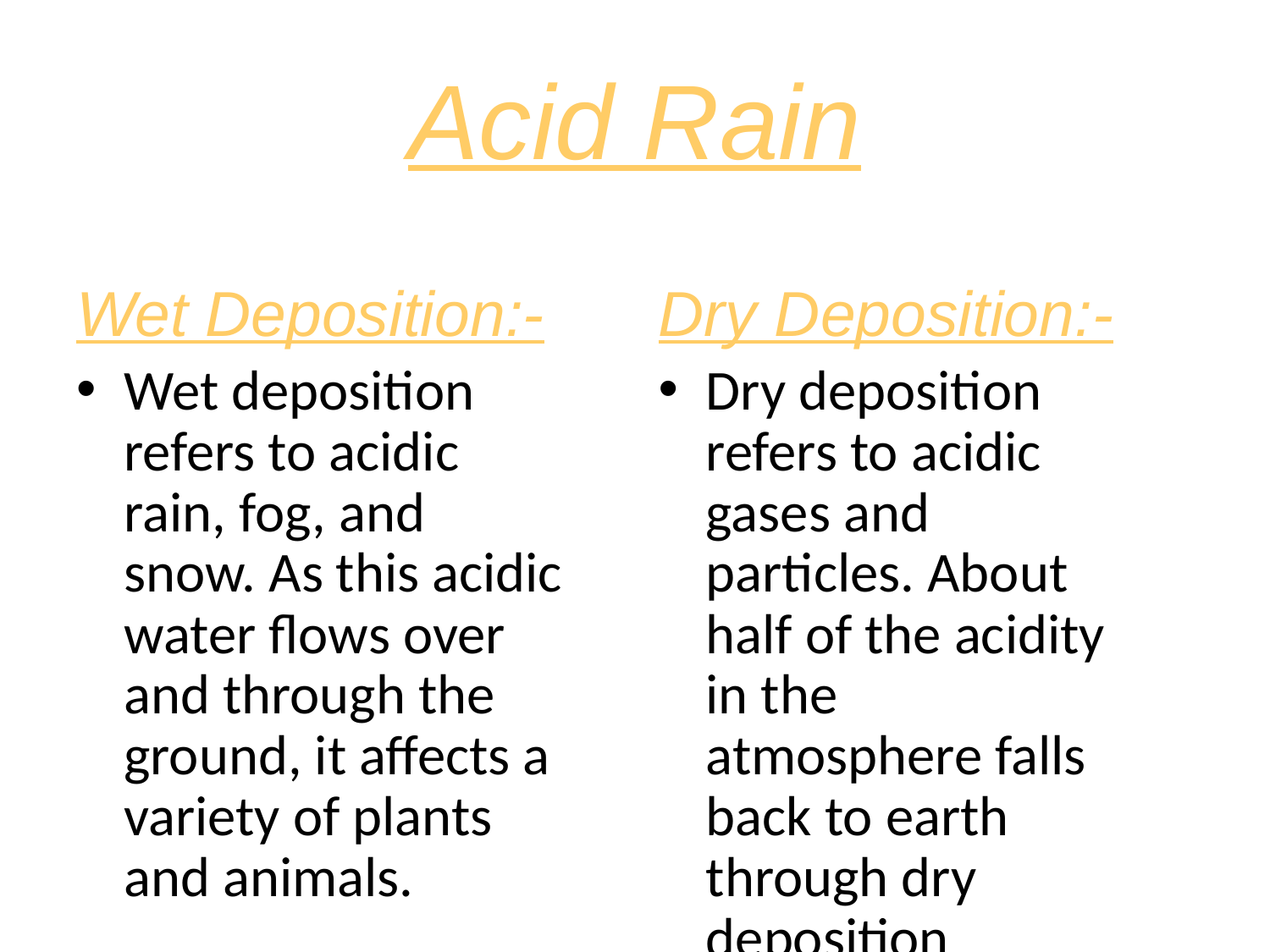

# Acid Rain
Wet Deposition:-
Wet deposition refers to acidic rain, fog, and snow. As this acidic water flows over and through the ground, it affects a variety of plants and animals.
Dry Deposition:-
Dry deposition refers to acidic gases and particles. About half of the acidity in the atmosphere falls back to earth through dry deposition